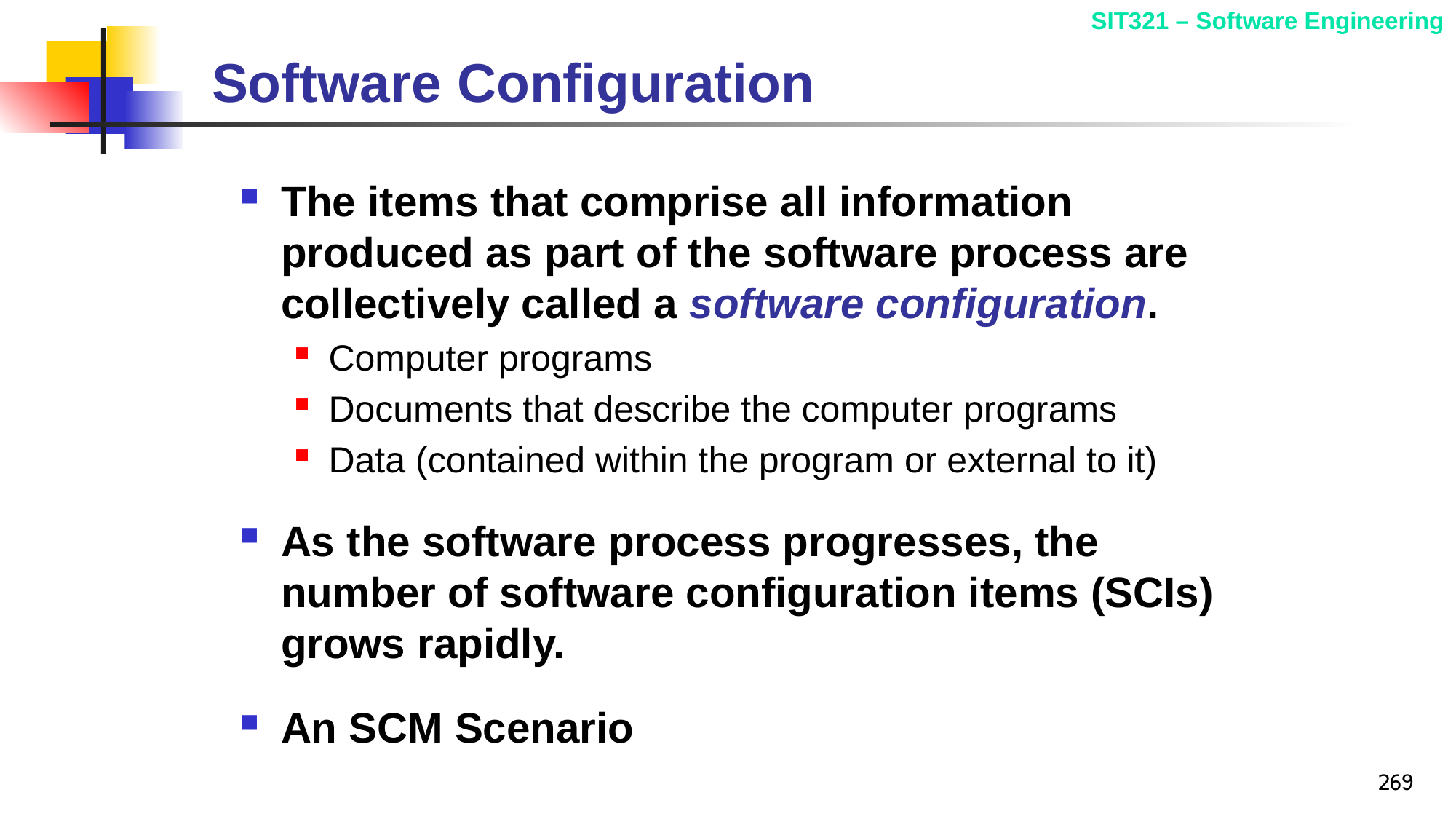

# Software Configuration
The items that comprise all information produced as part of the software process are collectively called a software configuration.
Computer programs
Documents that describe the computer programs
Data (contained within the program or external to it)

As the software process progresses, the number of software configuration items (SCIs) grows rapidly.

An SCM Scenario
269